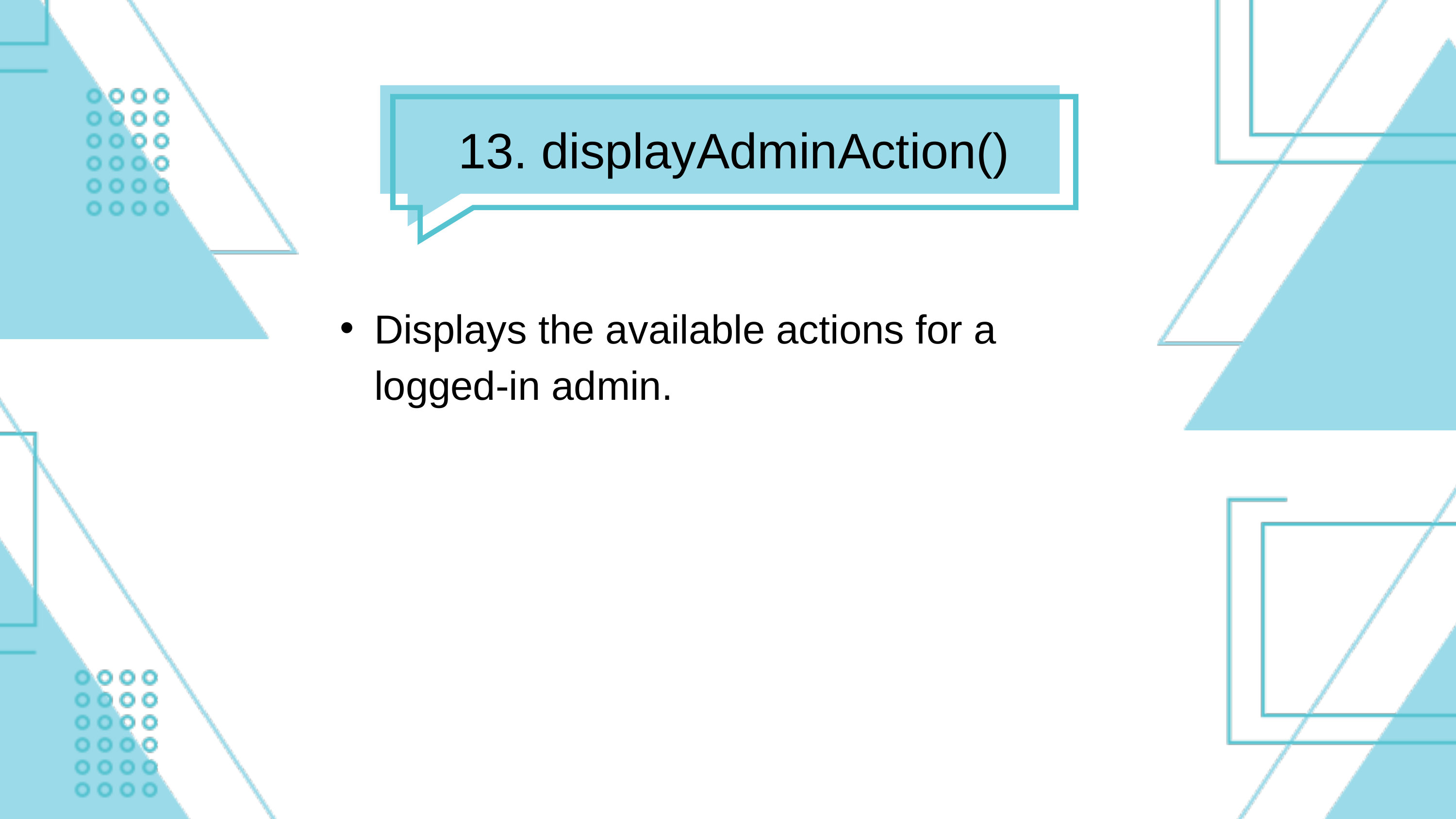

13. displayAdminAction()
Displays the available actions for a logged-in admin.